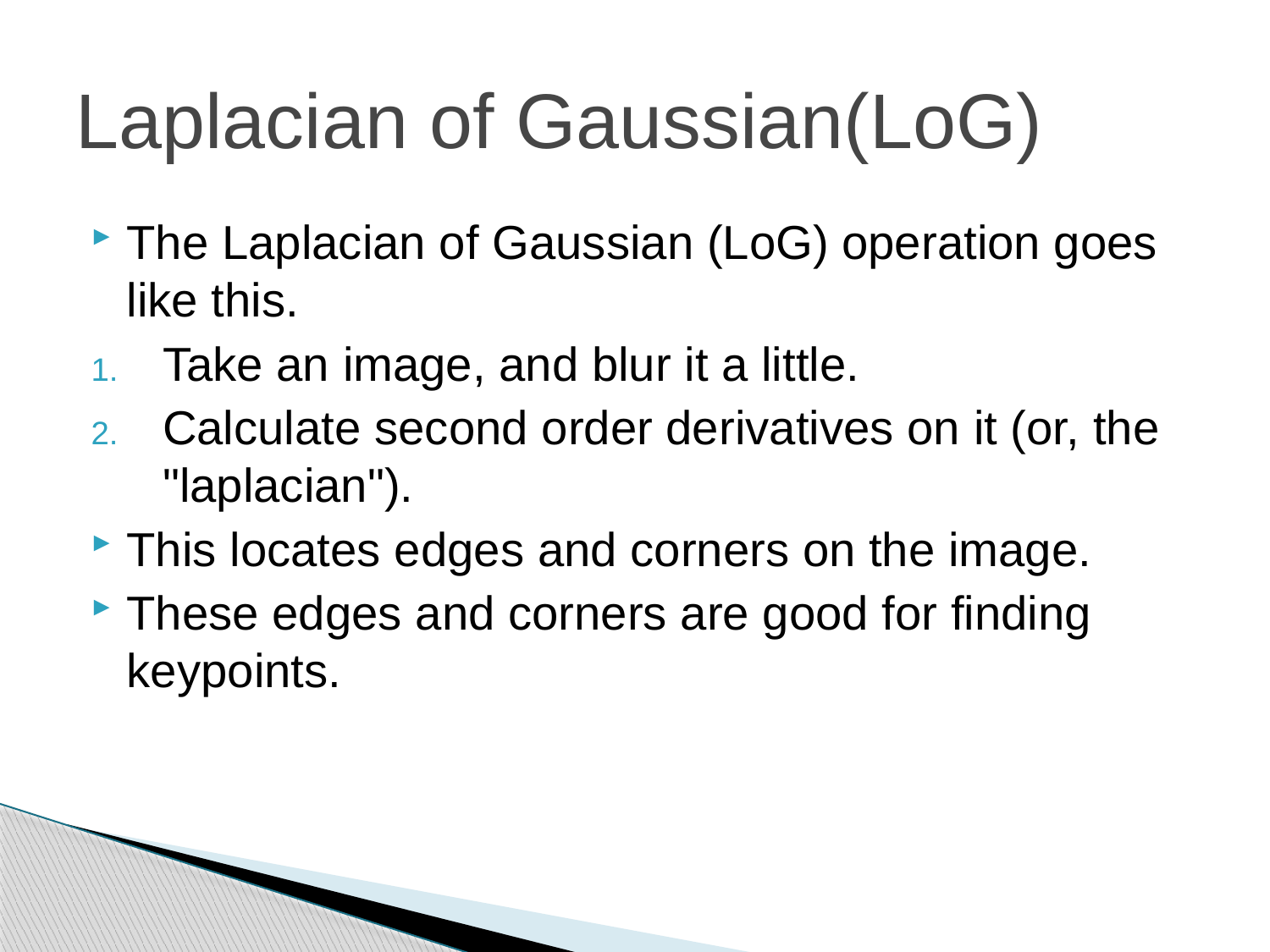

# Laplacian of Gaussian(LoG)
The Laplacian of Gaussian (LoG) operation goes like this.
Take an image, and blur it a little.
Calculate second order derivatives on it (or, the "laplacian").
This locates edges and corners on the image.
These edges and corners are good for finding keypoints.